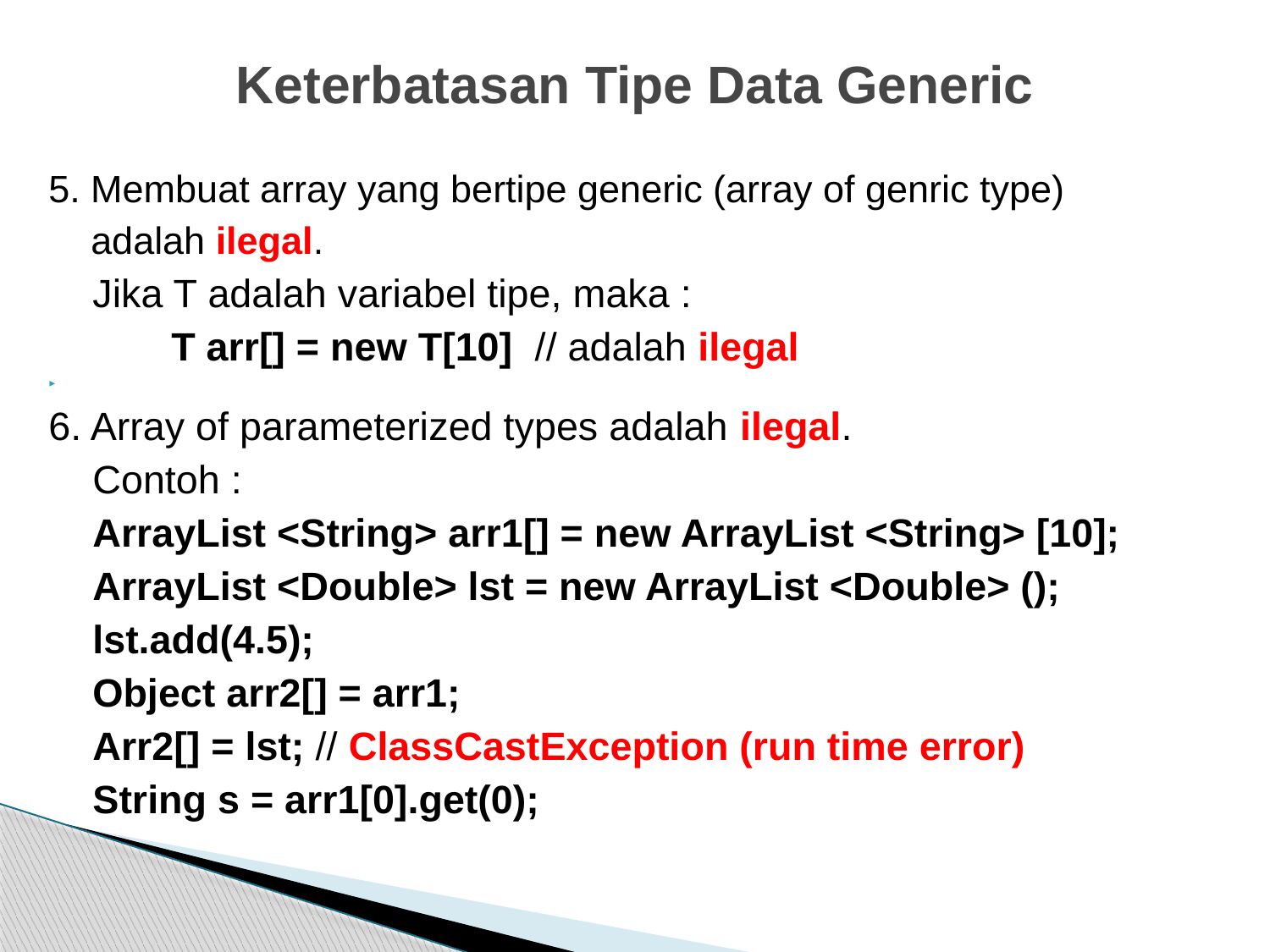

# Keterbatasan Tipe Data Generic
5. Membuat array yang bertipe generic (array of genric type)
    adalah ilegal.
    Jika T adalah variabel tipe, maka :
 	        T arr[] = new T[10]  // adalah ilegal

6. Array of parameterized types adalah ilegal.
    Contoh :
    ArrayList <String> arr1[] = new ArrayList <String> [10];
    ArrayList <Double> lst = new ArrayList <Double> ();
    lst.add(4.5);
    Object arr2[] = arr1;
    Arr2[] = lst; // ClassCastException (run time error)
    String s = arr1[0].get(0);